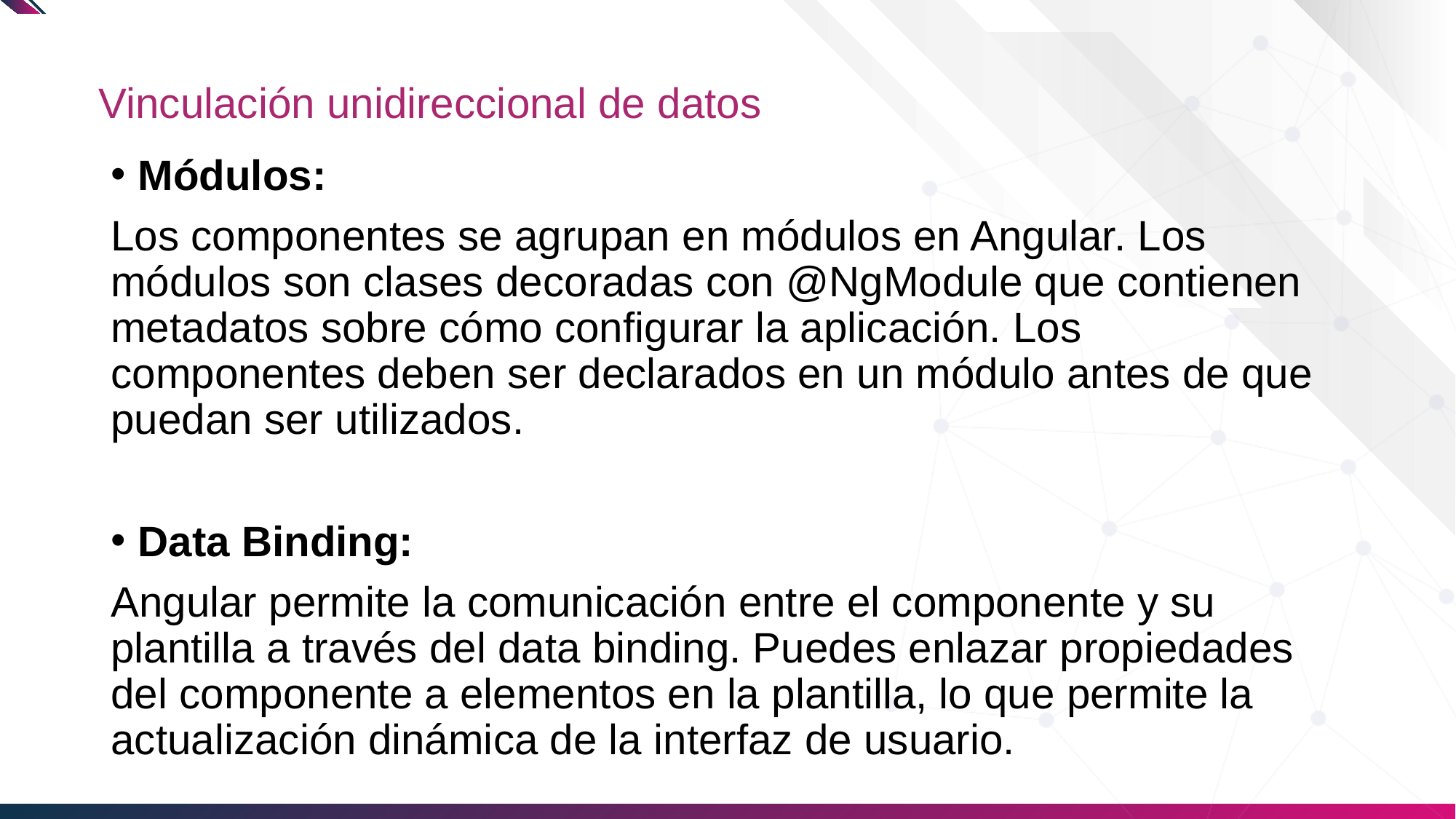

# Vinculación unidireccional de datos
Módulos:
Los componentes se agrupan en módulos en Angular. Los módulos son clases decoradas con @NgModule que contienen metadatos sobre cómo configurar la aplicación. Los componentes deben ser declarados en un módulo antes de que puedan ser utilizados.

Data Binding:
Angular permite la comunicación entre el componente y su plantilla a través del data binding. Puedes enlazar propiedades del componente a elementos en la plantilla, lo que permite la actualización dinámica de la interfaz de usuario.